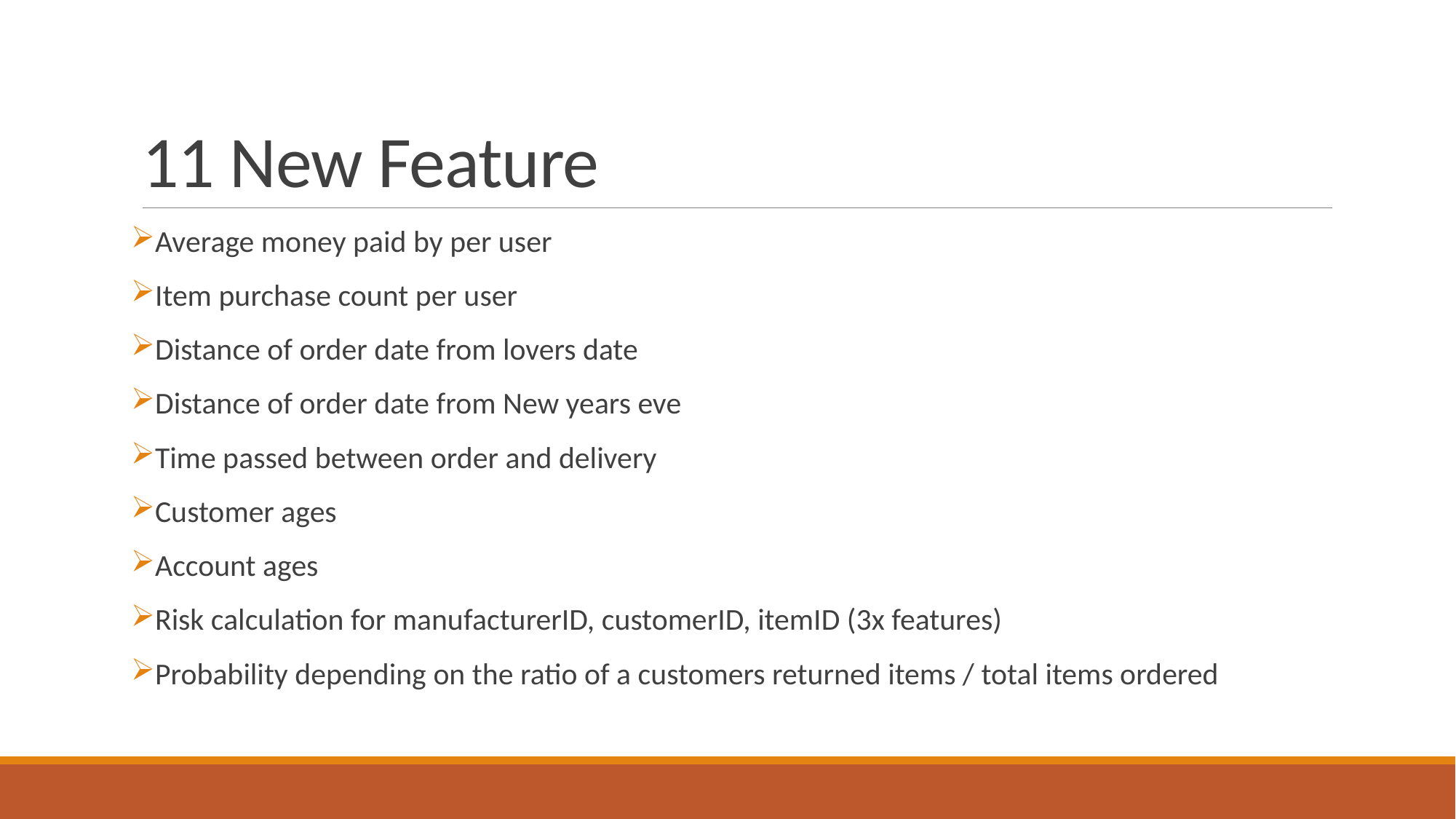

# 11 New Feature
Average money paid by per user
Item purchase count per user
Distance of order date from lovers date
Distance of order date from New years eve
Time passed between order and delivery
Customer ages
Account ages
Risk calculation for manufacturerID, customerID, itemID (3x features)
Probability depending on the ratio of a customers returned items / total items ordered